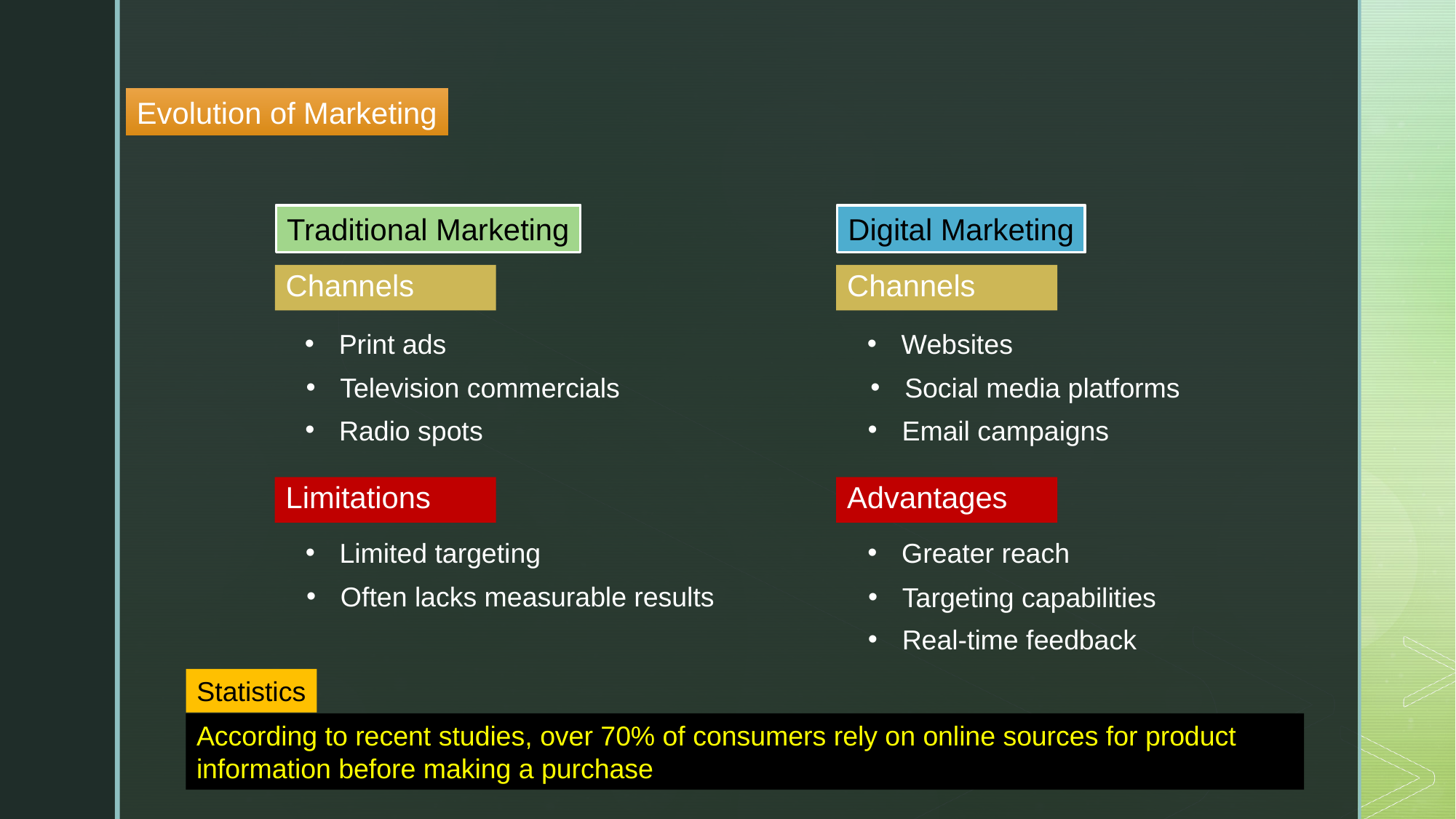

Evolution of Marketing
Traditional Marketing
Digital Marketing
# Channels
Channels
Print ads
Websites
Television commercials
Social media platforms
Radio spots
Email campaigns
Limitations
Advantages
Limited targeting
Greater reach
Often lacks measurable results
Targeting capabilities
Real-time feedback
Statistics
According to recent studies, over 70% of consumers rely on online sources for product information before making a purchase